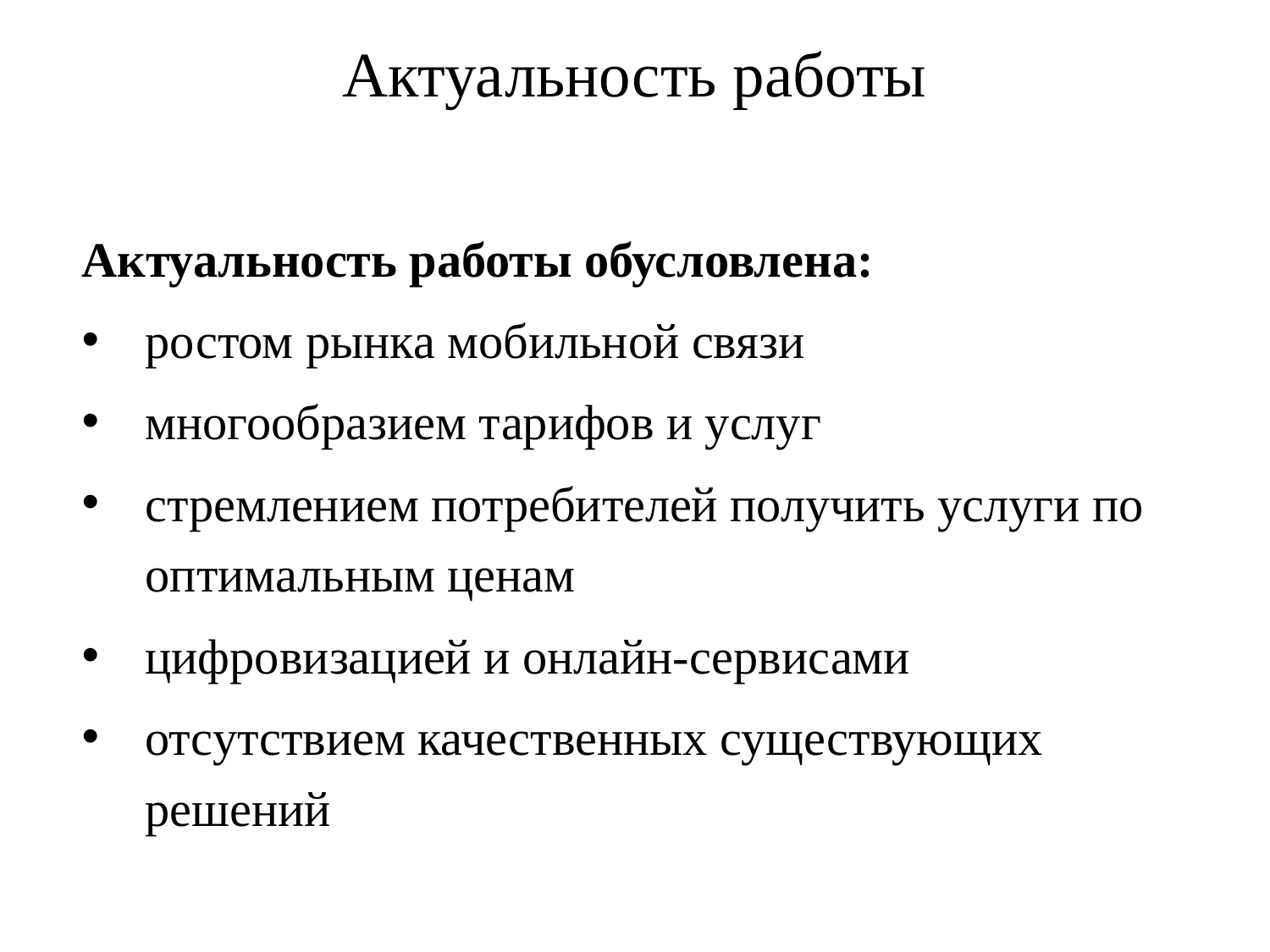

# Актуальность работы
Актуальность работы обусловлена:
ростом рынка мобильной связи
многообразием тарифов и услуг
стремлением потребителей получить услуги по оптимальным ценам
цифровизацией и онлайн-сервисами
отсутствием качественных существующих решений